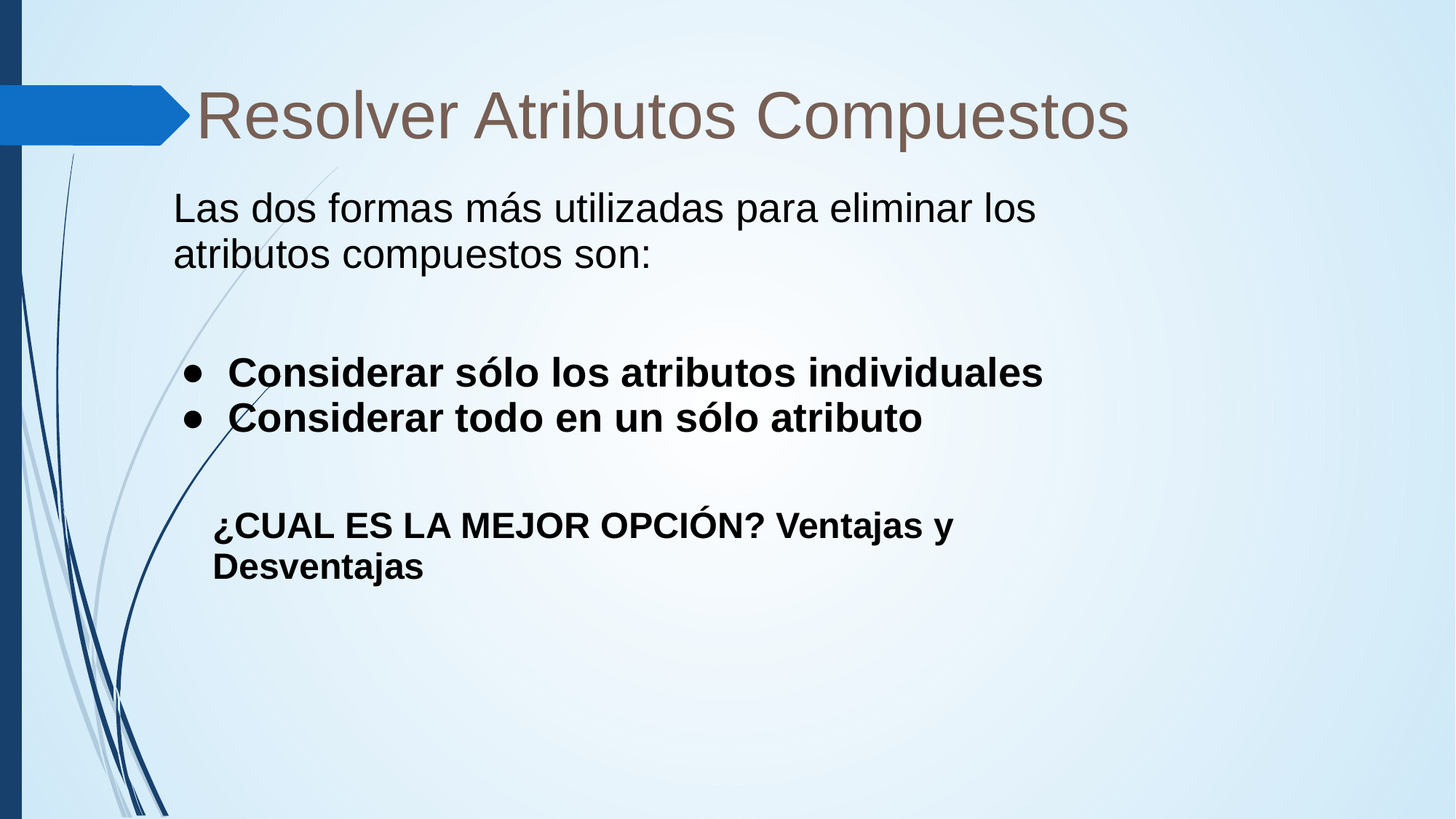

Resolver Atributos Compuestos
Las dos formas más utilizadas para eliminar los atributos compuestos son:

Considerar sólo los atributos individuales
Considerar todo en un sólo atributo
¿CUAL ES LA MEJOR OPCIÓN? Ventajas y Desventajas